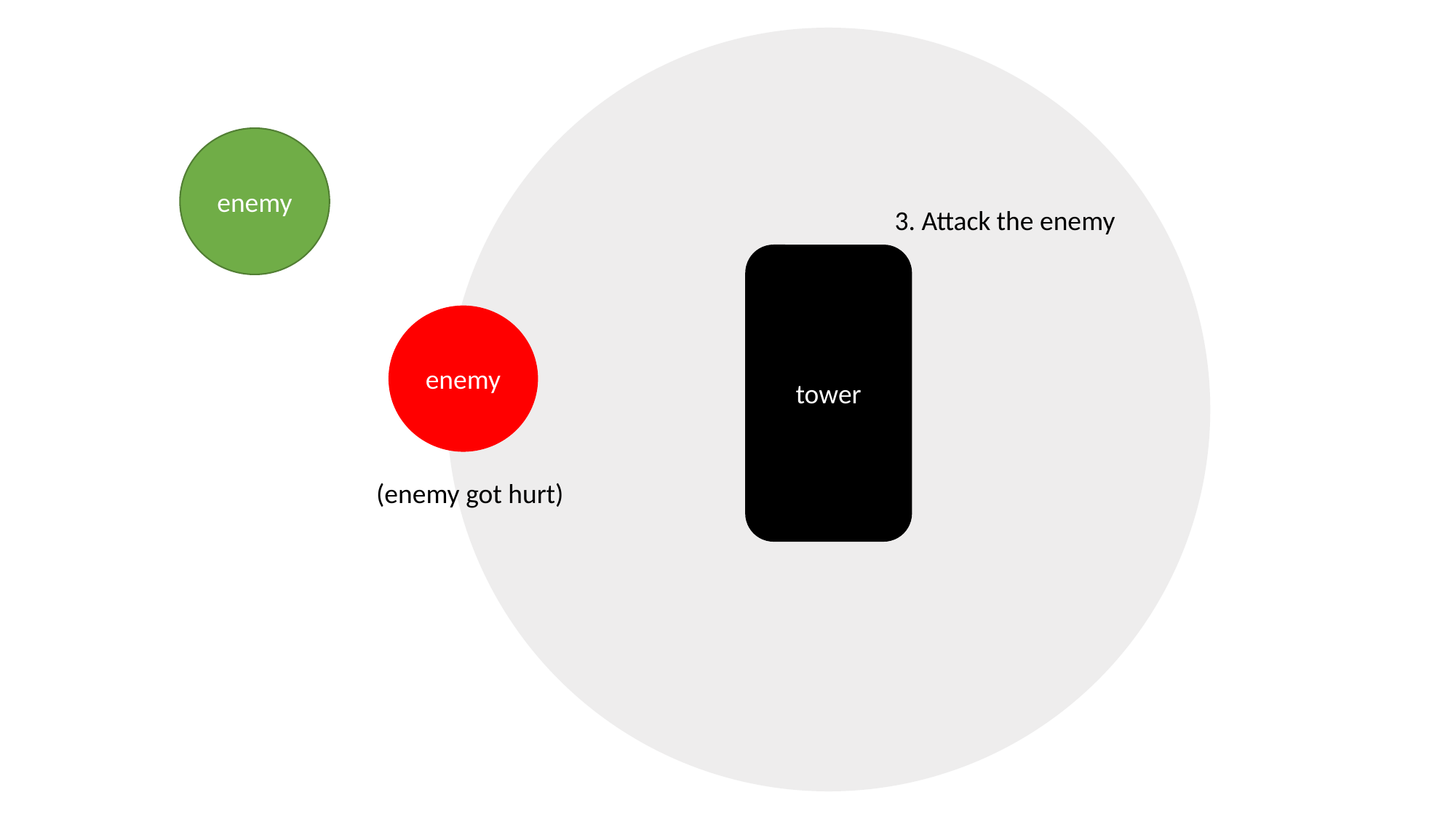

enemy
3. Attack the enemy
tower
enemy
(enemy got hurt)